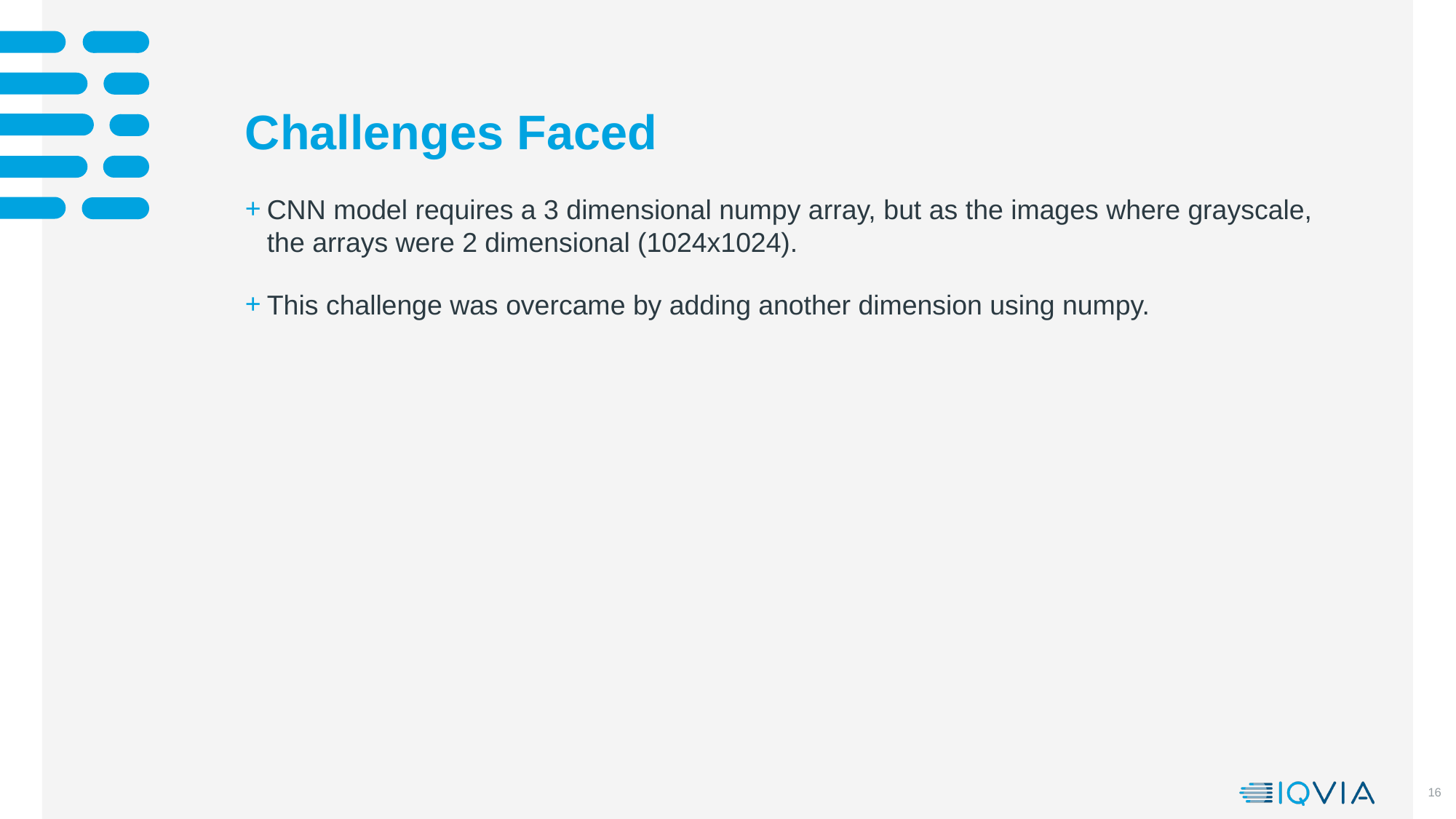

# Challenges Faced
CNN model requires a 3 dimensional numpy array, but as the images where grayscale, the arrays were 2 dimensional (1024x1024).
This challenge was overcame by adding another dimension using numpy.